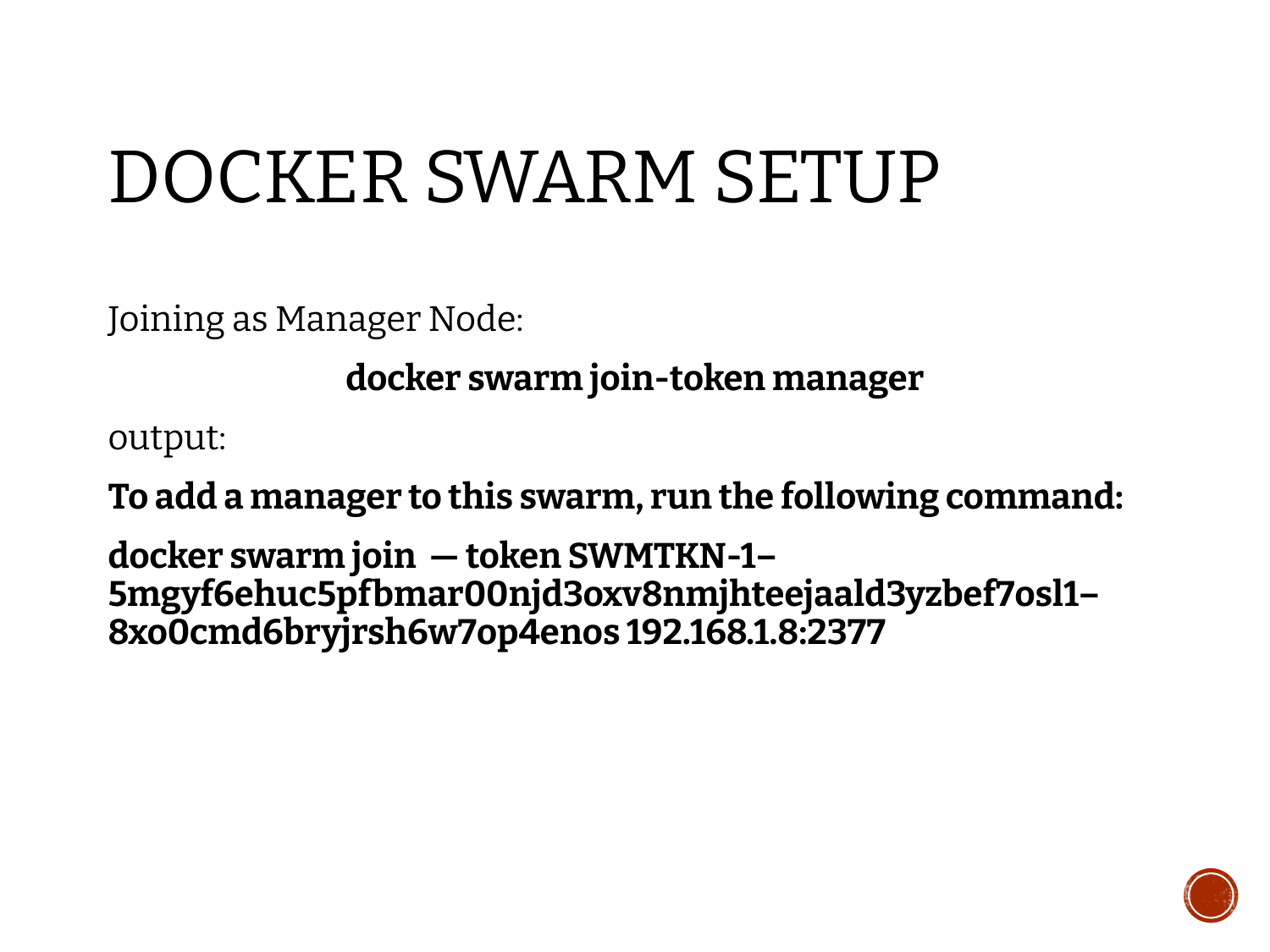

# Docker Swarm Setup
Joining as Manager Node:
docker swarm join-token manager
output:
To add a manager to this swarm, run the following command:
docker swarm join  — token SWMTKN-1–5mgyf6ehuc5pfbmar00njd3oxv8nmjhteejaald3yzbef7osl1–8xo0cmd6bryjrsh6w7op4enos 192.168.1.8:2377